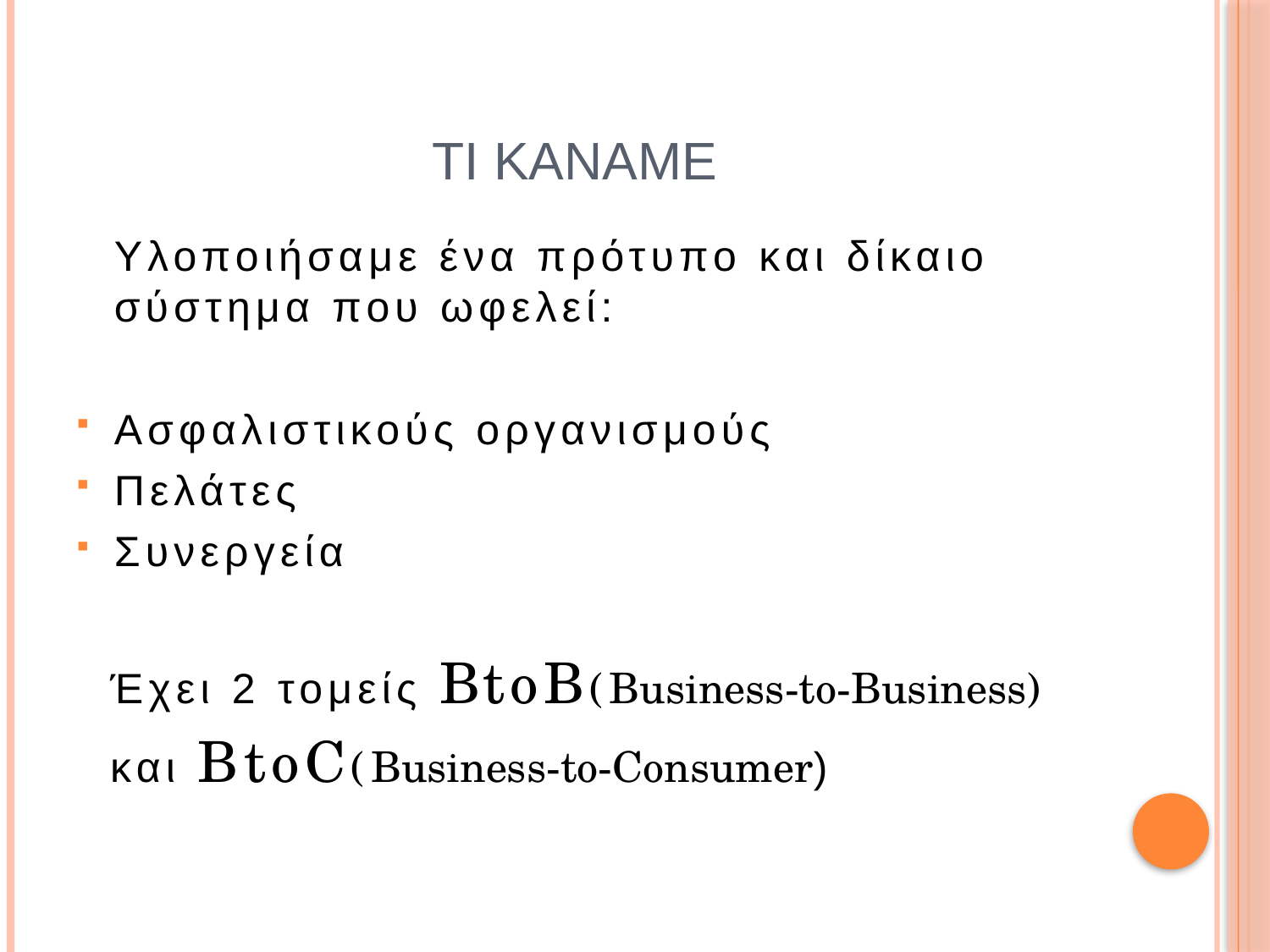

# Τι καναμε
	Υλοποιήσαμε ένα πρότυπο και δίκαιο σύστημα που ωφελεί:

Ασφαλιστικούς οργανισμούς
Πελάτες
Συνεργεία

  Έχει 2 τομείς ΒtoB(Business-to-Business)
  και BtoC(Business-to-Consumer)